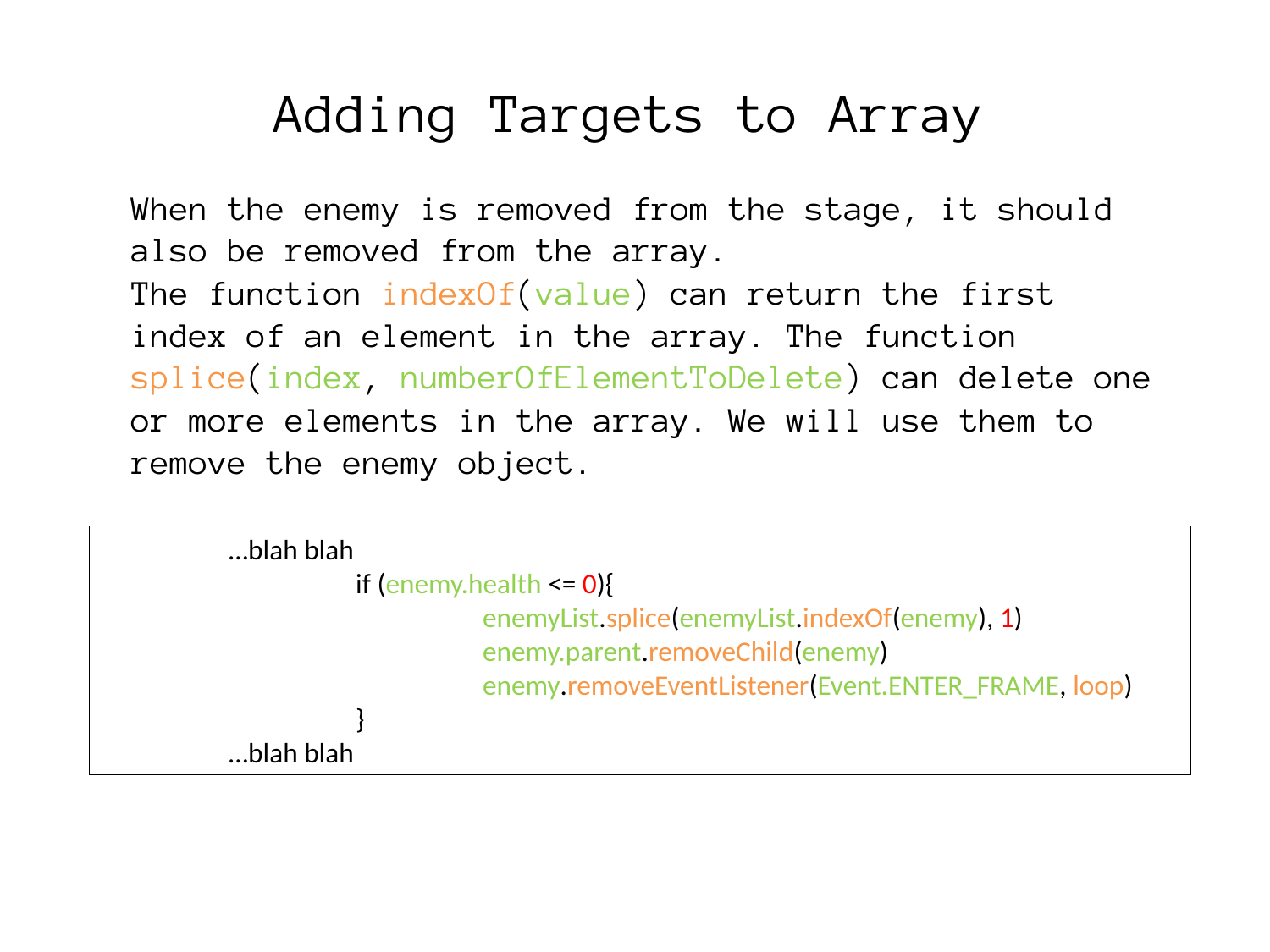

Adding Targets to Array
When the enemy is removed from the stage, it should also be removed from the array.
The function indexOf(value) can return the first index of an element in the array. The function splice(index, numberOfElementToDelete) can delete one or more elements in the array. We will use them to remove the enemy object.
	…blah blah
		if (enemy.health <= 0){
			enemyList.splice(enemyList.indexOf(enemy), 1)
			enemy.parent.removeChild(enemy)
	enemy.removeEventListener(Event.ENTER_FRAME, loop)
}
…blah blah